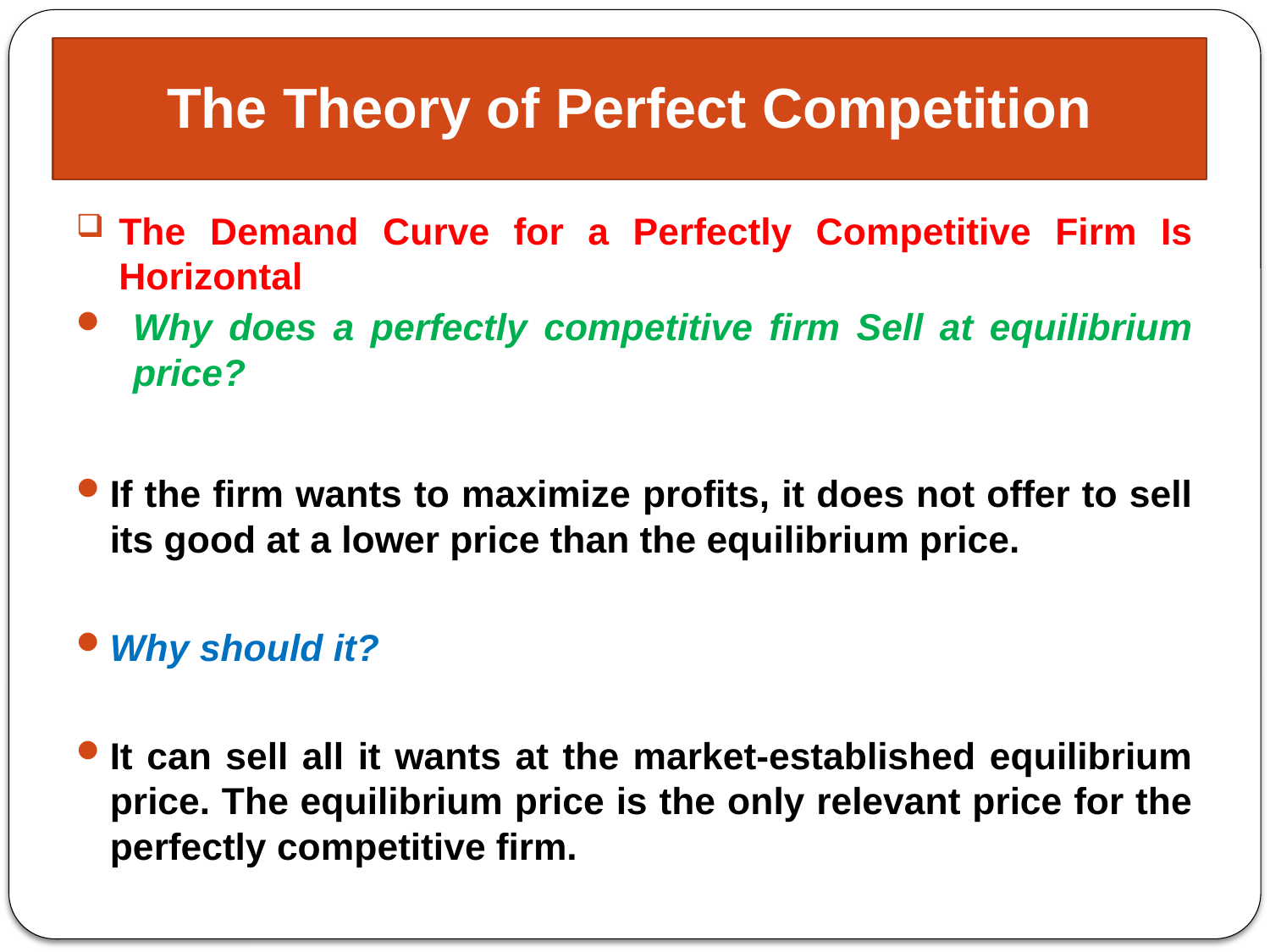

# The Theory of Perfect Competition
The Demand Curve for a Perfectly Competitive Firm Is Horizontal
Why does a perfectly competitive firm Sell at equilibrium price?

If the firm wants to maximize profits, it does not offer to sell its good at a lower price than the equilibrium price.

Why should it?

It can sell all it wants at the market-established equilibrium price. The equilibrium price is the only relevant price for the perfectly competitive firm.